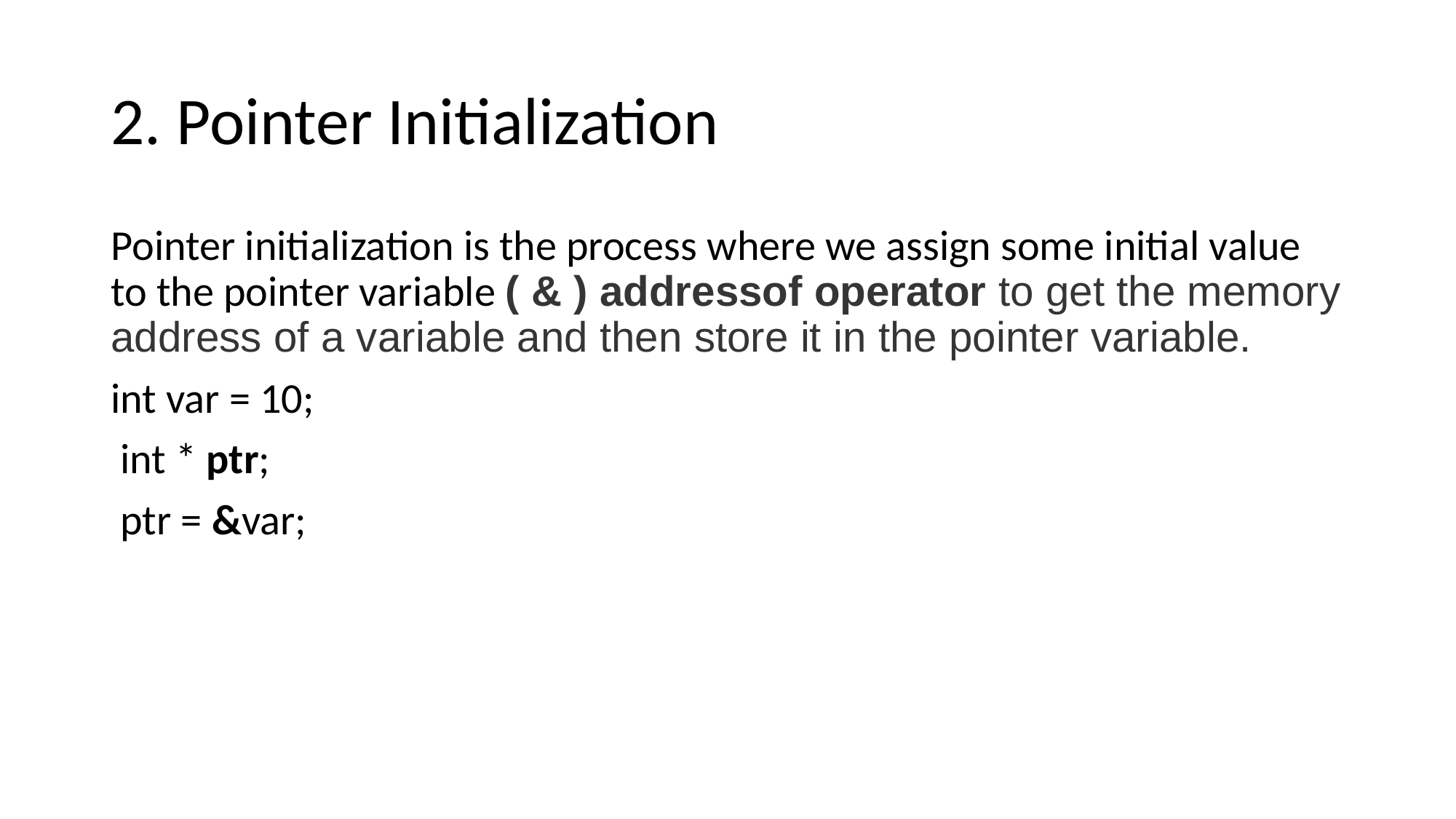

# 2. Pointer Initialization
Pointer initialization is the process where we assign some initial value to the pointer variable ( & ) addressof operator to get the memory address of a variable and then store it in the pointer variable.
int var = 10;
 int * ptr;
 ptr = &var;